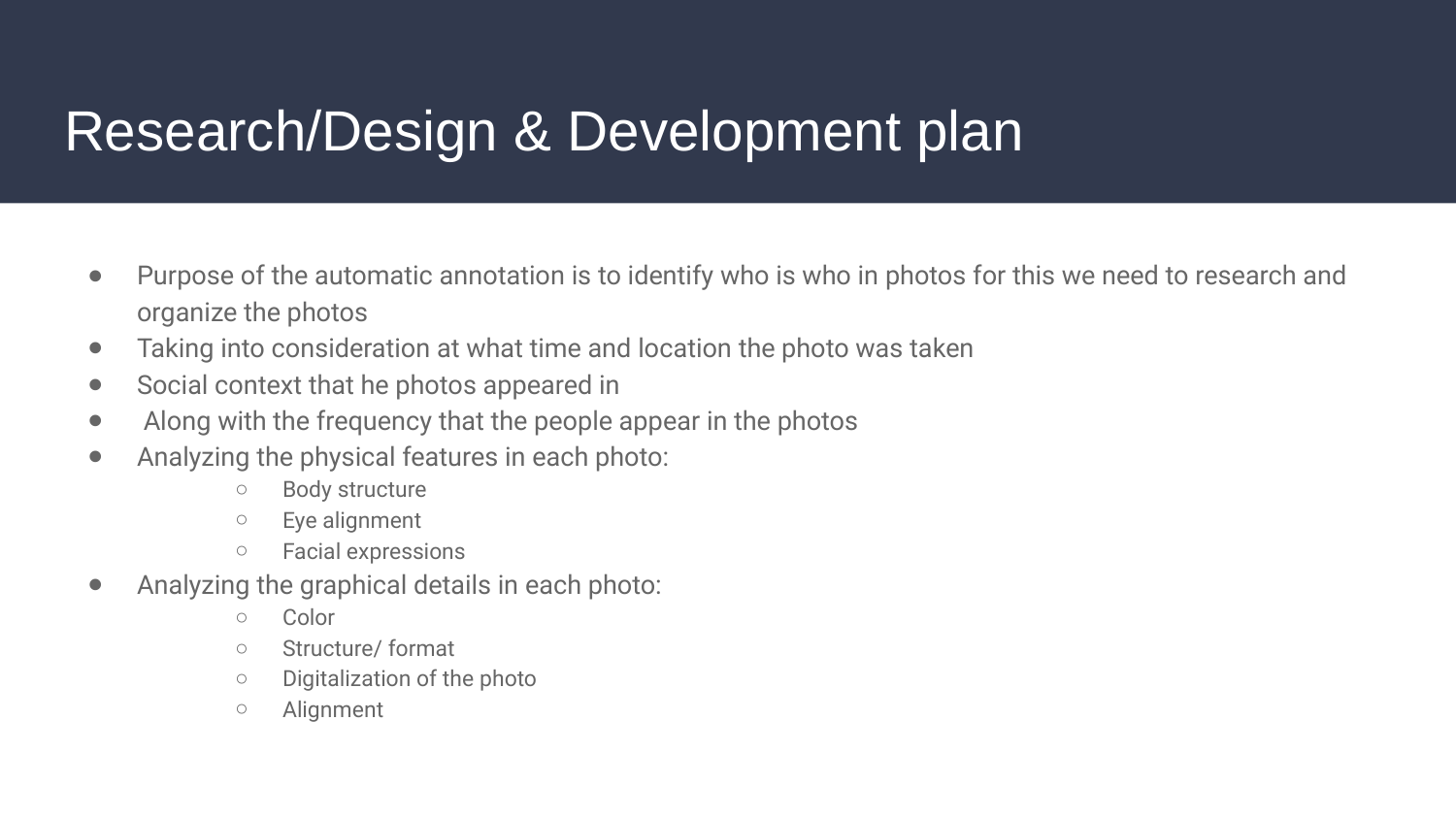

# Research/Design & Development plan
Purpose of the automatic annotation is to identify who is who in photos for this we need to research and organize the photos
Taking into consideration at what time and location the photo was taken
Social context that he photos appeared in
 Along with the frequency that the people appear in the photos
Analyzing the physical features in each photo:
Body structure
Eye alignment
Facial expressions
Analyzing the graphical details in each photo:
Color
Structure/ format
Digitalization of the photo
Alignment